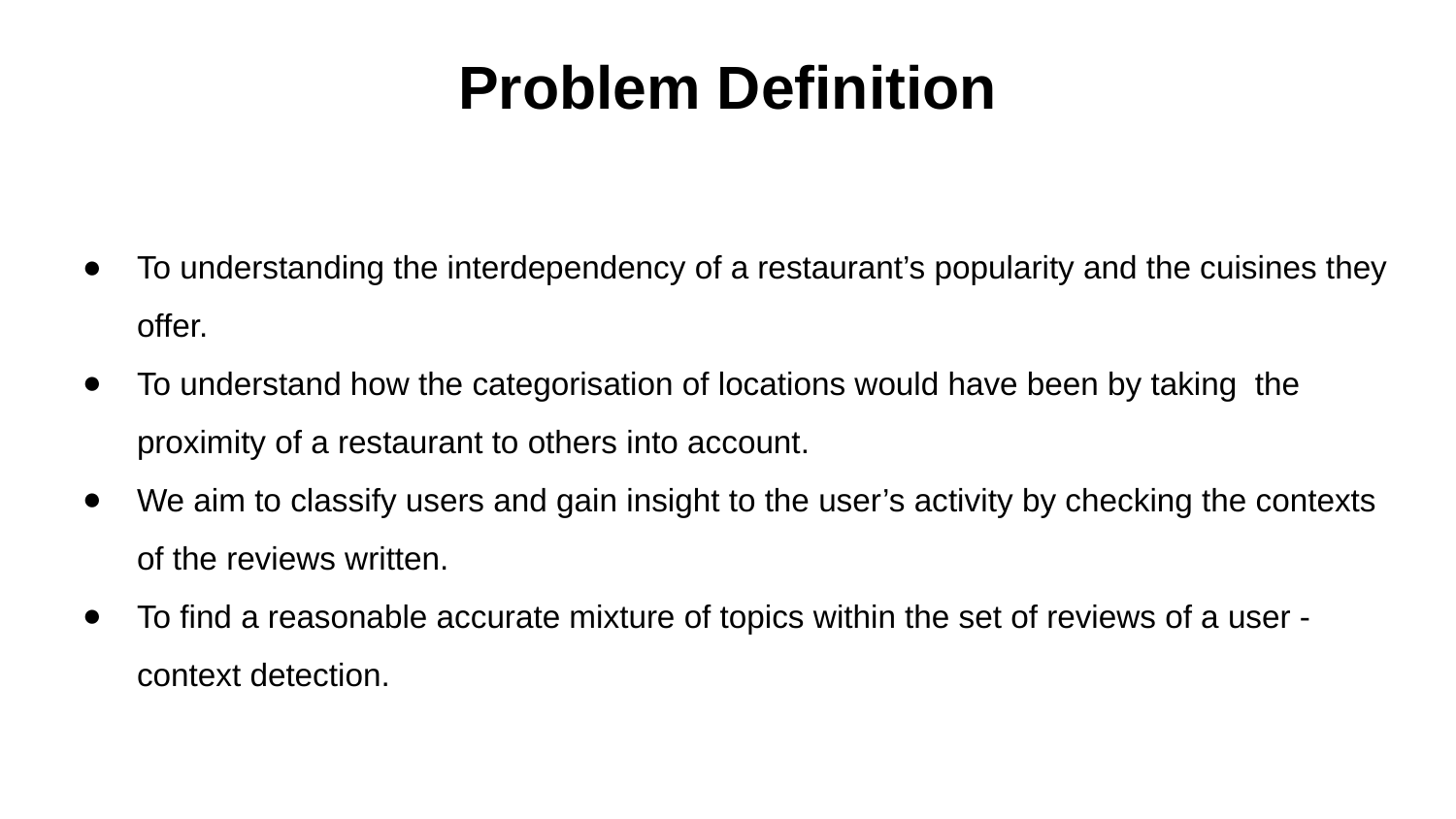

# Problem Definition
To understanding the interdependency of a restaurant’s popularity and the cuisines they offer.
To understand how the categorisation of locations would have been by taking  the proximity of a restaurant to others into account.
We aim to classify users and gain insight to the user’s activity by checking the contexts of the reviews written.
To find a reasonable accurate mixture of topics within the set of reviews of a user - context detection.